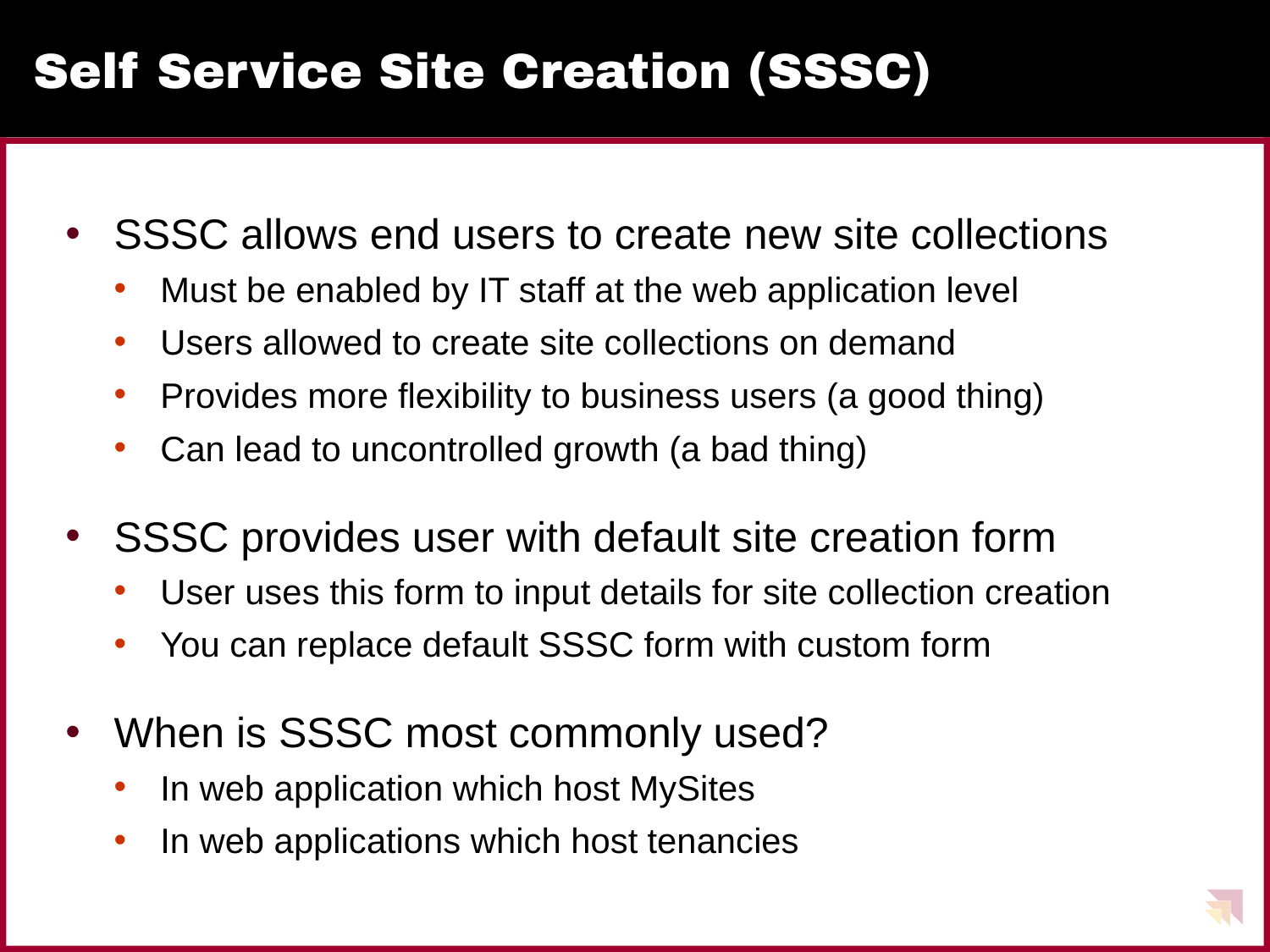

# Self Service Site Creation (SSSC)
SSSC allows end users to create new site collections
Must be enabled by IT staff at the web application level
Users allowed to create site collections on demand
Provides more flexibility to business users (a good thing)
Can lead to uncontrolled growth (a bad thing)
SSSC provides user with default site creation form
User uses this form to input details for site collection creation
You can replace default SSSC form with custom form
When is SSSC most commonly used?
In web application which host MySites
In web applications which host tenancies